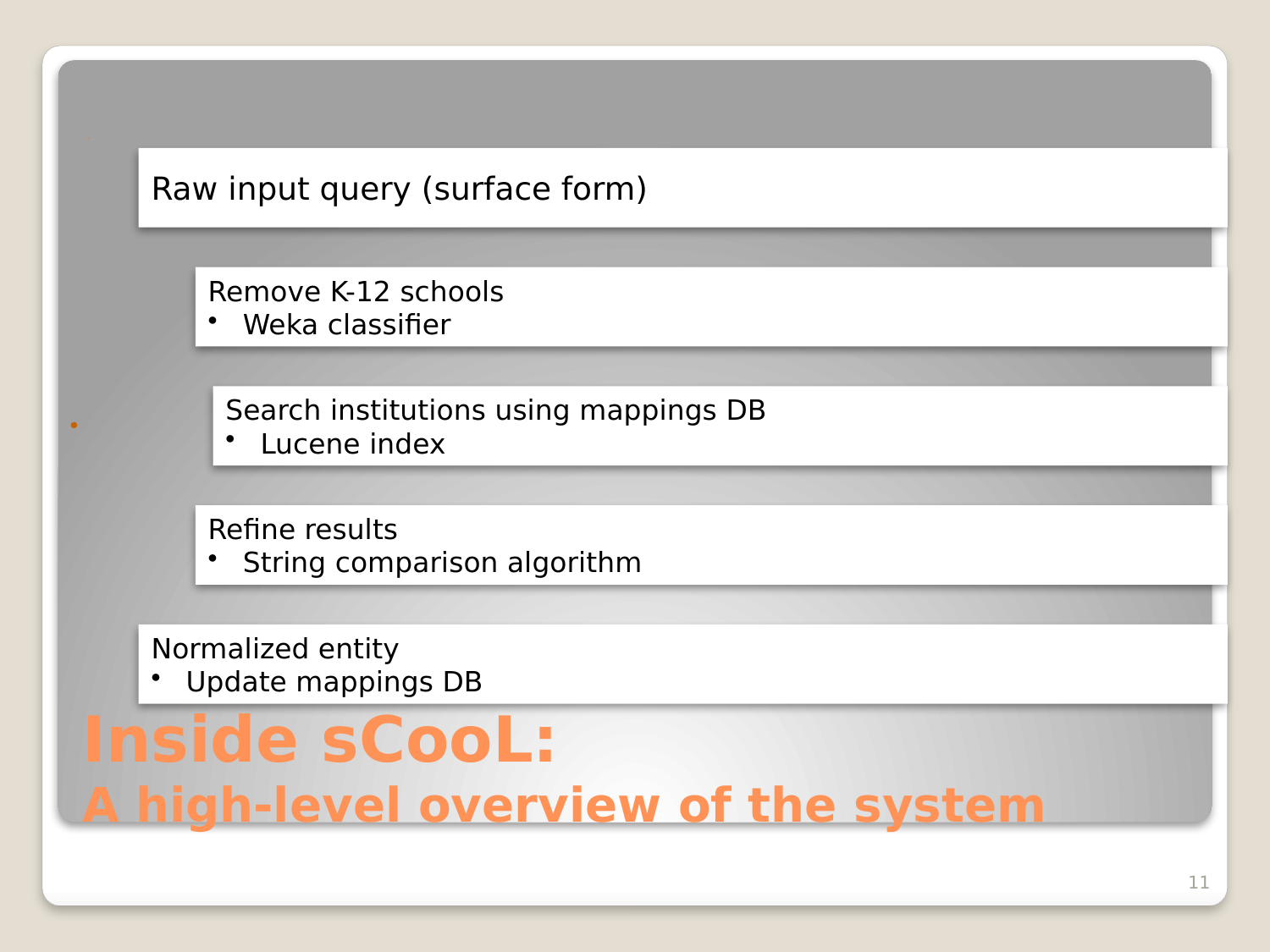

Raw input query (surface form)
Remove K-12 schools
Search institutions using mappings DB
Refine results
Normalized entity
Weka classifier
Lucene index
String comparison algorithm
Update mappings DB
# Inside sCooL: A high-level overview of the system
11